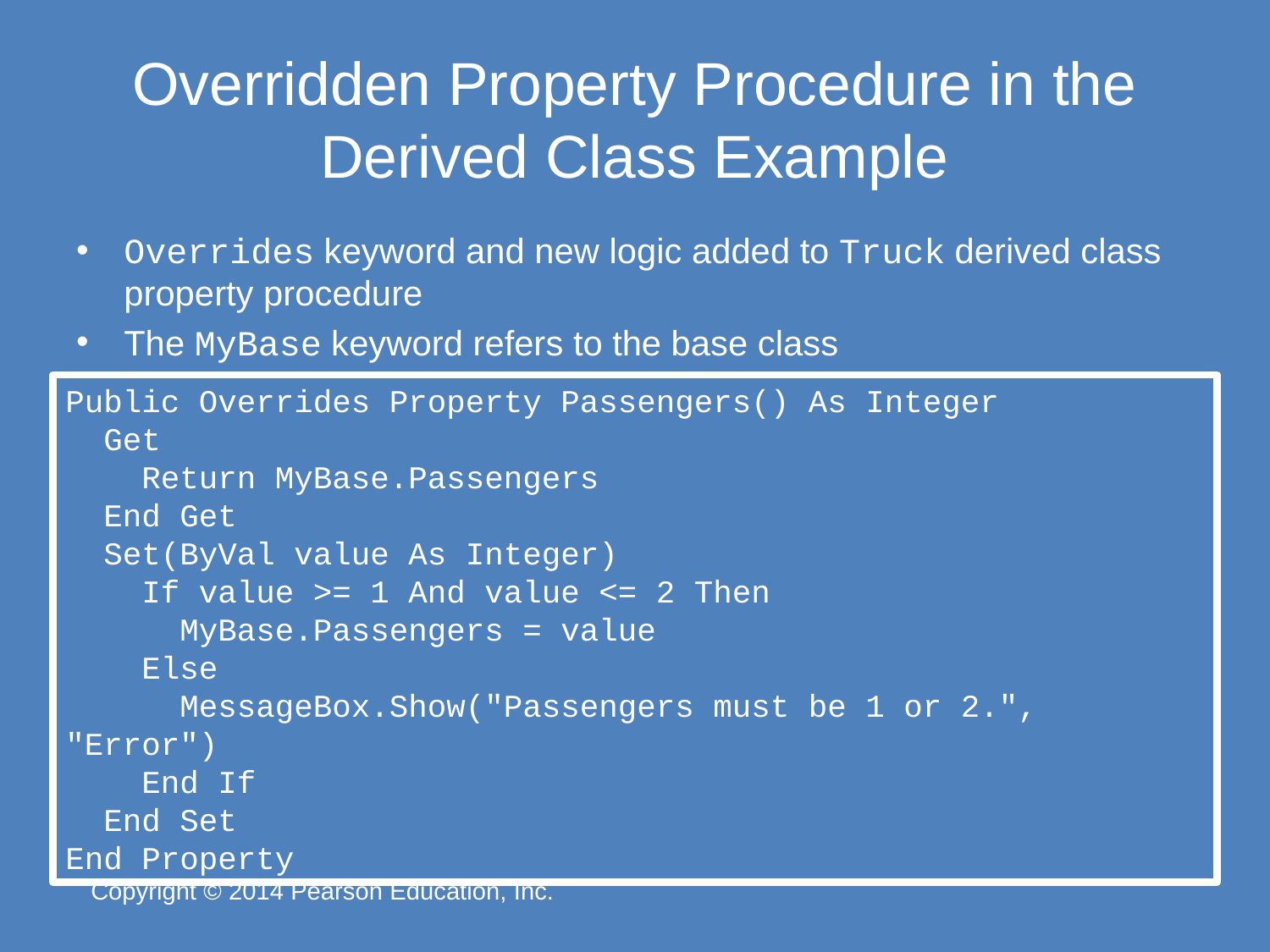

# Overridden Property Procedure in the Derived Class Example
Overrides keyword and new logic added to Truck derived class property procedure
The MyBase keyword refers to the base class

Public Overrides Property Passengers() As Integer
  Get
    Return MyBase.Passengers
  End Get
  Set(ByVal value As Integer)
    If value >= 1 And value <= 2 Then
      MyBase.Passengers = value
    Else
      MessageBox.Show("Passengers must be 1 or 2.", "Error")
    End If
  End Set
End Property